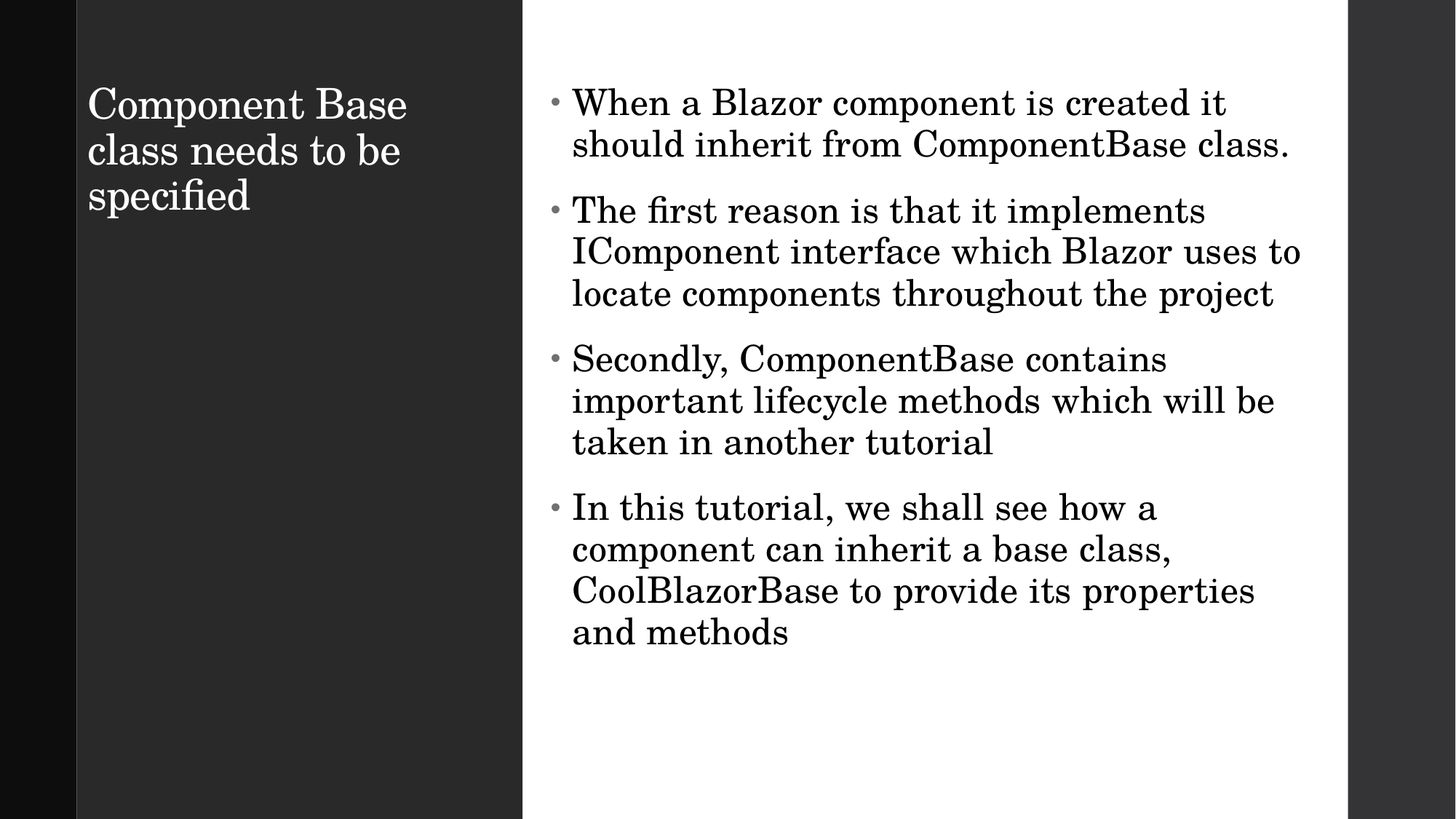

# Component Base class needs to be specified
When a Blazor component is created it  should inherit from ComponentBase class.
The first reason is that it implements IComponent interface which Blazor uses to locate components throughout the project
Secondly, ComponentBase contains important lifecycle methods which will be taken in another tutorial
In this tutorial, we shall see how a component can inherit a base class, CoolBlazorBase to provide its properties and methods